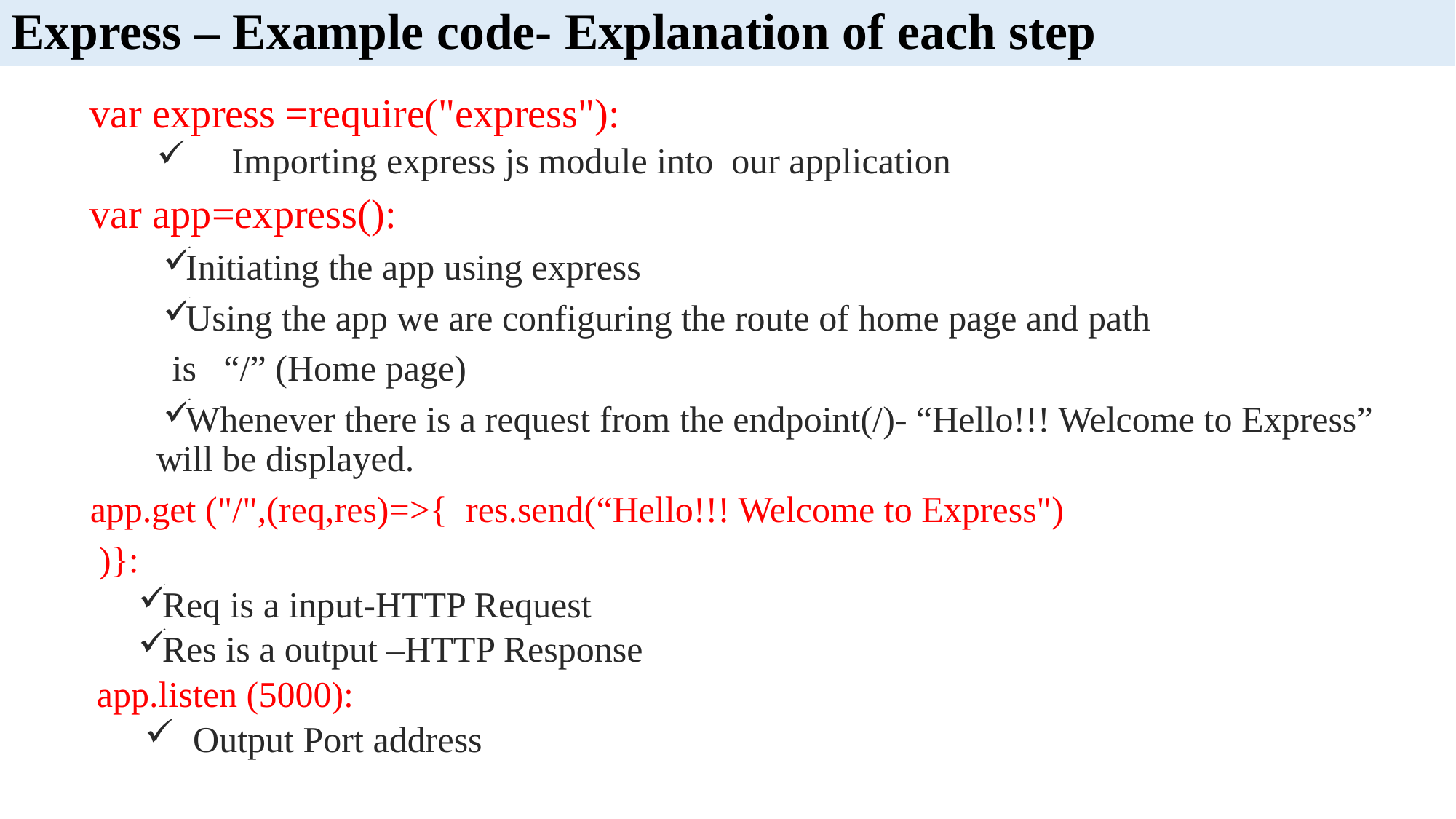

# Express – Example code- Explanation of each step
var express =require("express"):
	Importing express js module into  our application
var app=express():
Initiating the app using express
Using the app we are configuring the route of home page and path
 is   “/” (Home page)
Whenever there is a request from the endpoint(/)- “Hello!!! Welcome to Express” will be displayed.
app.get ("/",(req,res)=>{  res.send(“Hello!!! Welcome to Express")
 )}:
Req is a input-HTTP Request
Res is a output –HTTP Response
app.listen (5000):
Output Port address